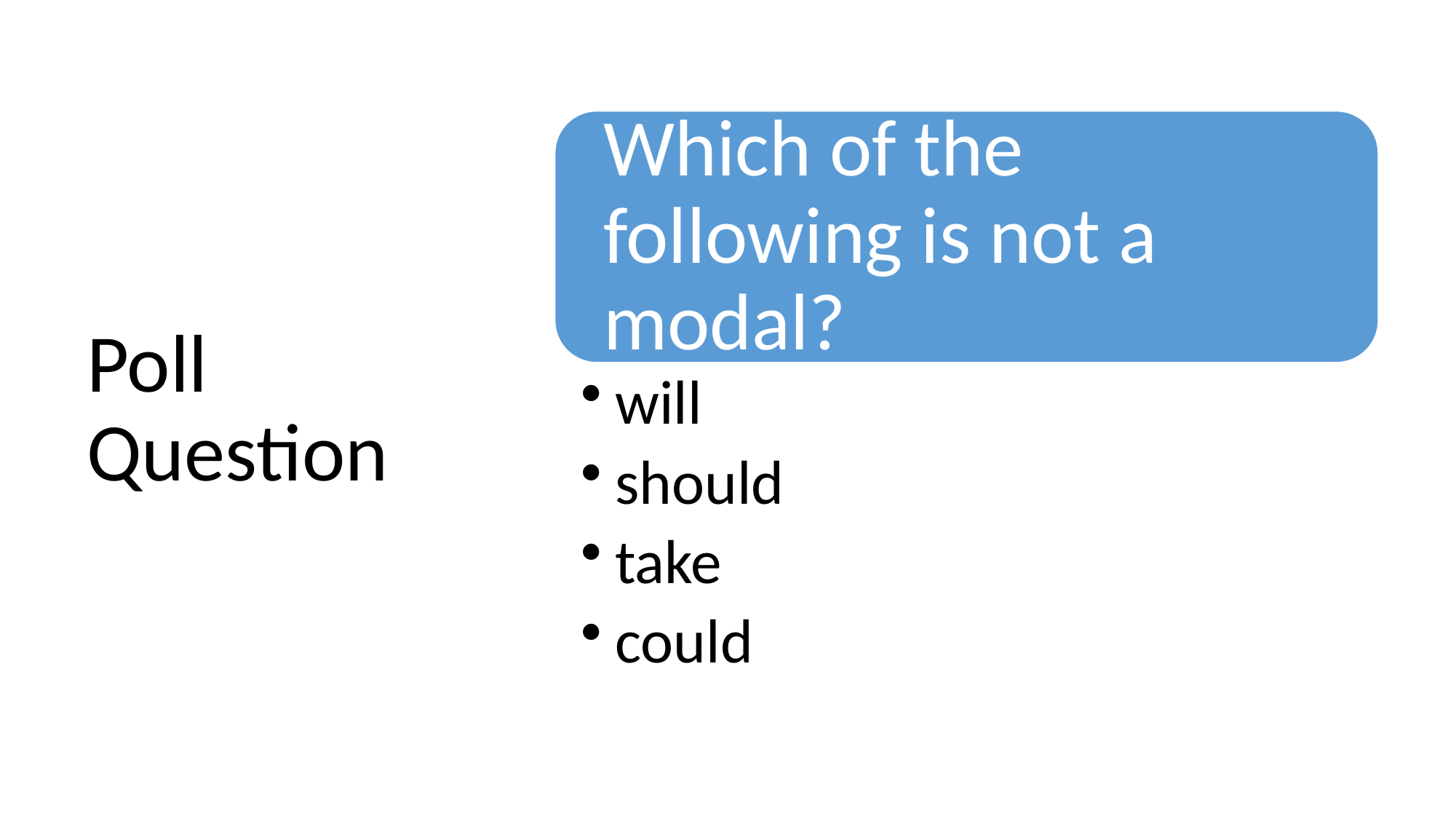

Which of the following is not a modal?
will
should
take
could
# Poll Question